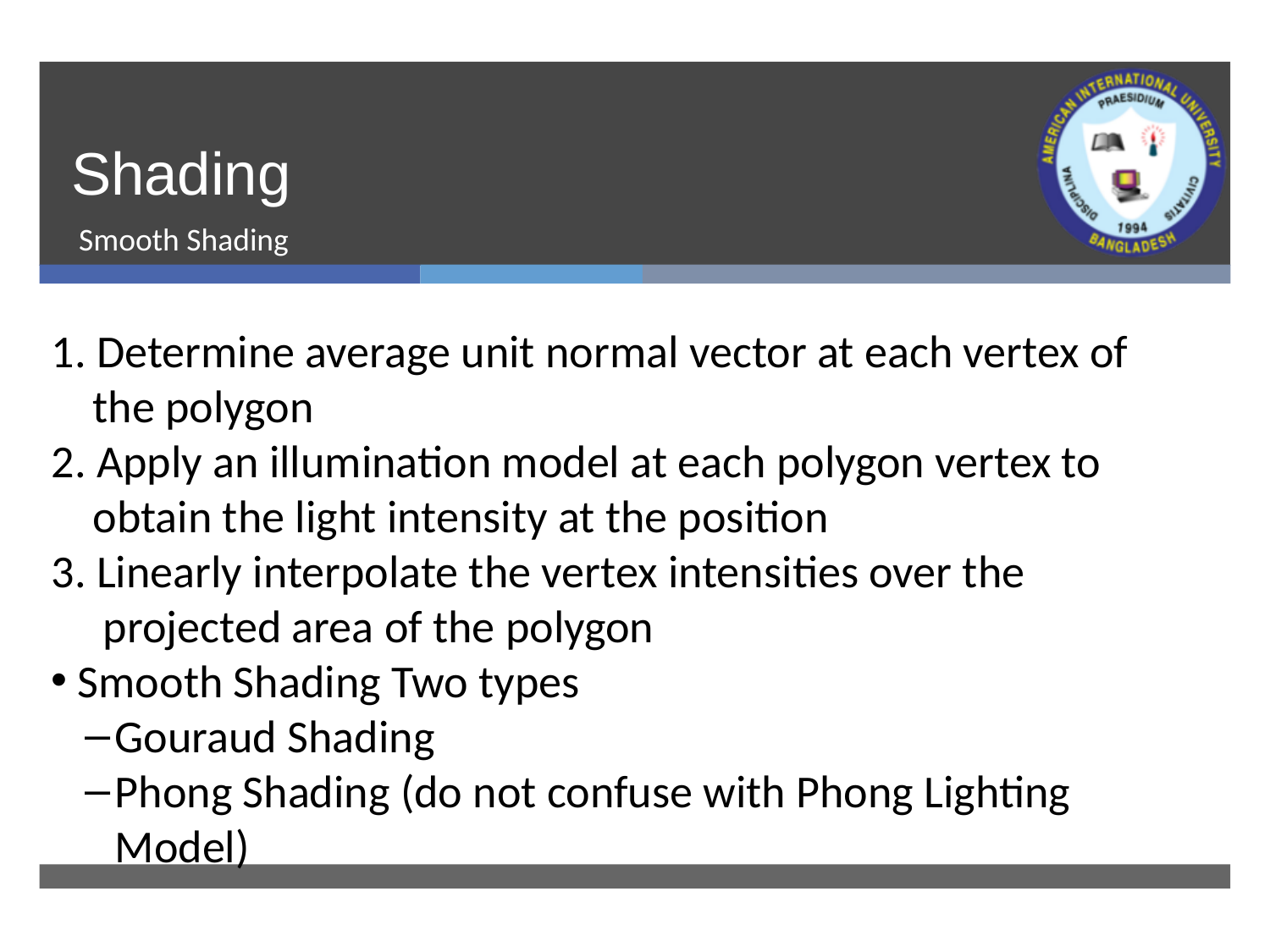

# Shading
Smooth Shading
1. Determine average unit normal vector at each vertex of
    the polygon
2. Apply an illumination model at each polygon vertex to
    obtain the light intensity at the position
3. Linearly interpolate the vertex intensities over the
     projected area of the polygon
 Smooth Shading Two types
Gouraud Shading
Phong Shading (do not confuse with Phong Lighting Model)